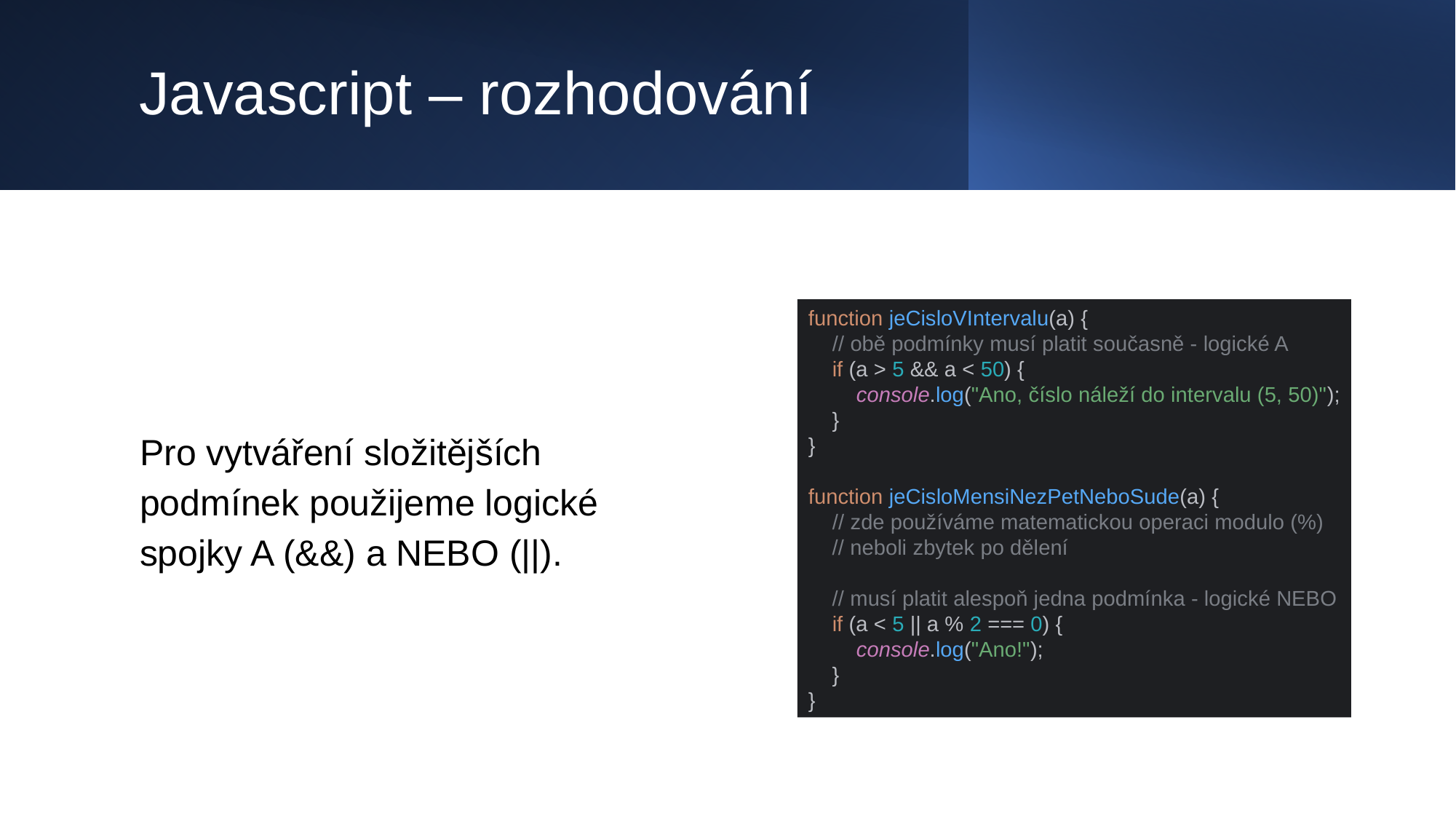

# Javascript – rozhodování
Pro vytváření složitějších podmínek použijeme logické spojky A (&&) a NEBO (||).
function jeCisloVIntervalu(a) {
    // obě podmínky musí platit současně - logické A
    if (a > 5 && a < 50) {
        console.log("Ano, číslo náleží do intervalu (5, 50)");
    }
}
function jeCisloMensiNezPetNeboSude(a) {
    // zde používáme matematickou operaci modulo (%)
    // neboli zbytek po dělení
    // musí platit alespoň jedna podmínka - logické NEBO
    if (a < 5 || a % 2 === 0) {
        console.log("Ano!");
    }
}